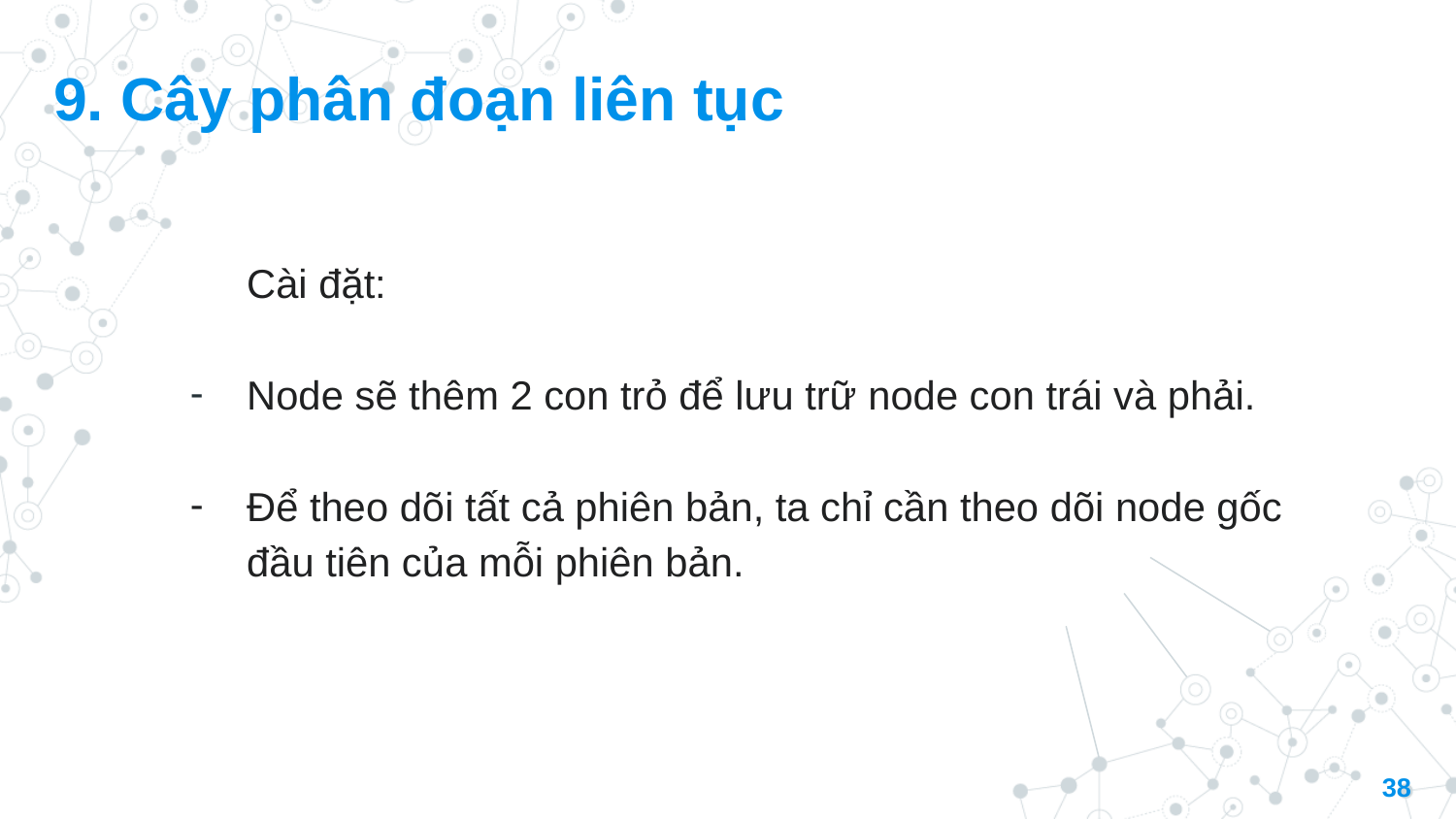

9. Cây phân đoạn liên tục

Cài đặt:

Node sẽ thêm 2 con trỏ để lưu trữ node con trái và phải.

Để theo dõi tất cả phiên bản, ta chỉ cần theo dõi node gốc đầu tiên của mỗi phiên bản.

38